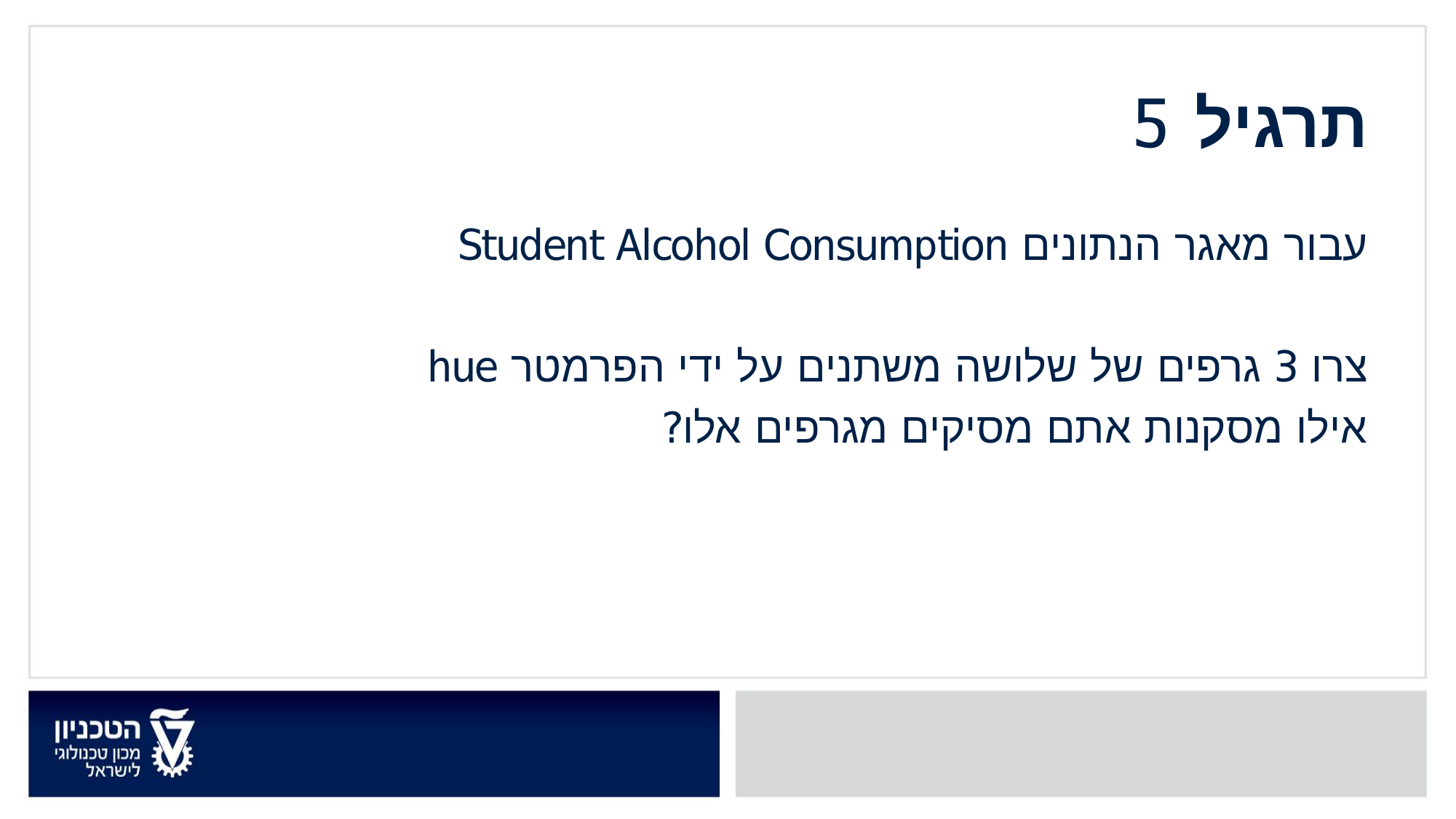

תרגיל 5
עבור מאגר הנתונים Student Alcohol Consumption

צרו 3 גרפים של שלושה משתנים על ידי הפרמטר hue
אילו מסקנות אתם מסיקים מגרפים אלו?